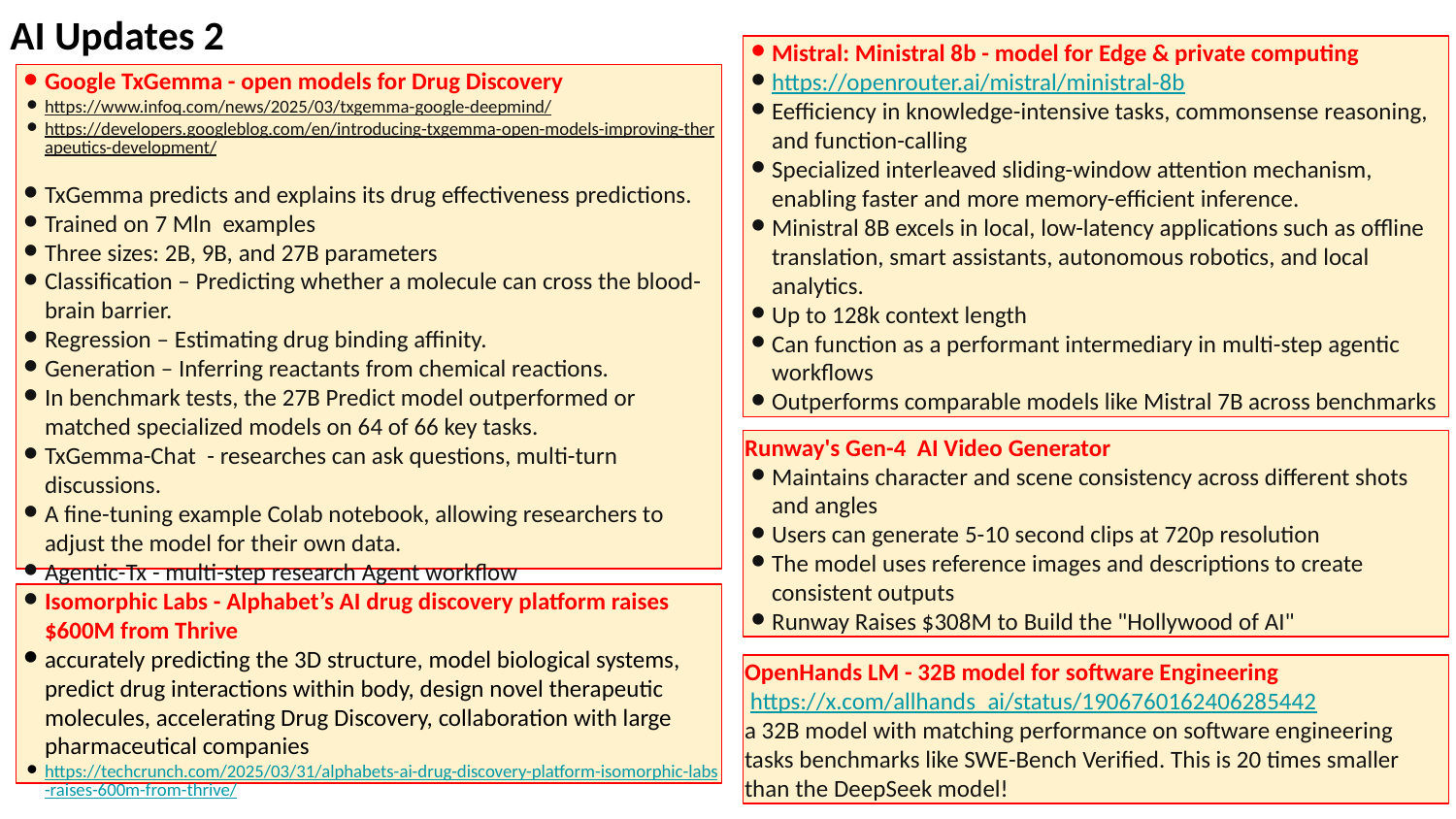

AI Updates 2
Mistral: Ministral 8b - model for Edge & private computing
https://openrouter.ai/mistral/ministral-8b
Eefficiency in knowledge-intensive tasks, commonsense reasoning, and function-calling
Specialized interleaved sliding-window attention mechanism, enabling faster and more memory-efficient inference.
Ministral 8B excels in local, low-latency applications such as offline translation, smart assistants, autonomous robotics, and local analytics.
Up to 128k context length
Can function as a performant intermediary in multi-step agentic workflows
Outperforms comparable models like Mistral 7B across benchmarks
Google TxGemma - open models for Drug Discovery
https://www.infoq.com/news/2025/03/txgemma-google-deepmind/
https://developers.googleblog.com/en/introducing-txgemma-open-models-improving-therapeutics-development/
TxGemma predicts and explains its drug effectiveness predictions.
Trained on 7 Mln  examples
Three sizes: 2B, 9B, and 27B parameters
Classification – Predicting whether a molecule can cross the blood-brain barrier.
Regression – Estimating drug binding affinity.
Generation – Inferring reactants from chemical reactions.
In benchmark tests, the 27B Predict model outperformed or matched specialized models on 64 of 66 key tasks.
TxGemma-Chat  - researches can ask questions, multi-turn discussions.
A fine-tuning example Colab notebook, allowing researchers to adjust the model for their own data.
Agentic-Tx - multi-step research Agent workflow
Runway's Gen-4  AI Video Generator
Maintains character and scene consistency across different shots and angles
Users can generate 5-10 second clips at 720p resolution
The model uses reference images and descriptions to create consistent outputs
Runway Raises $308M to Build the "Hollywood of AI"
Isomorphic Labs - Alphabet’s AI drug discovery platform raises $600M from Thrive
accurately predicting the 3D structure, model biological systems, predict drug interactions within body, design novel therapeutic molecules, accelerating Drug Discovery, collaboration with large pharmaceutical companies
https://techcrunch.com/2025/03/31/alphabets-ai-drug-discovery-platform-isomorphic-labs-raises-600m-from-thrive/
OpenHands LM - 32B model for software Engineering
 https://x.com/allhands_ai/status/1906760162406285442
a 32B model with matching performance on software engineering tasks benchmarks like SWE-Bench Verified. This is 20 times smaller than the DeepSeek model!